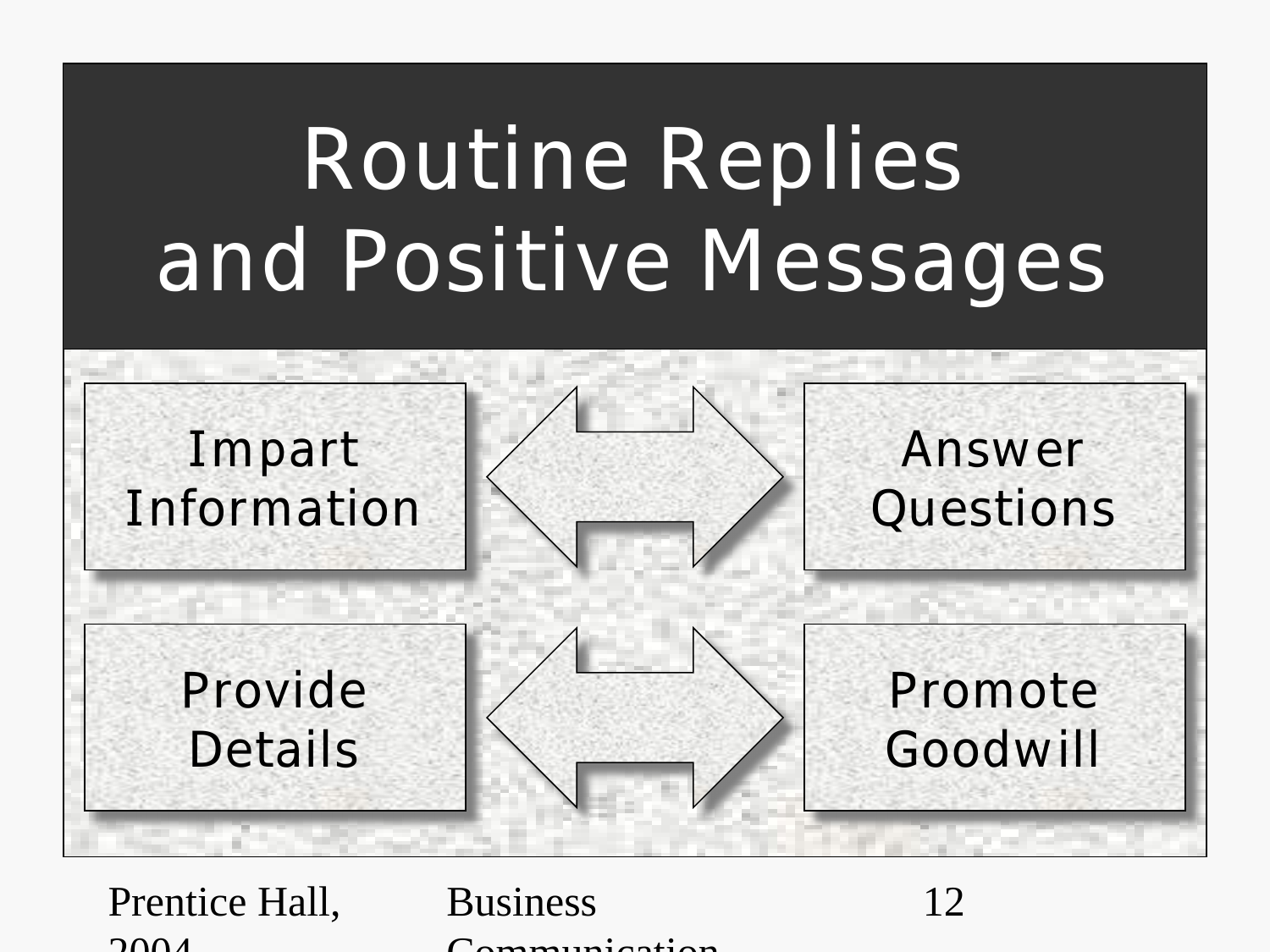

Routine Replies
and Positive Messages

Impart
Information
Answer
Questions

Provide
Details
Promote
Goodwill

Prentice Hall, 2004
Business Communication Essentials
12